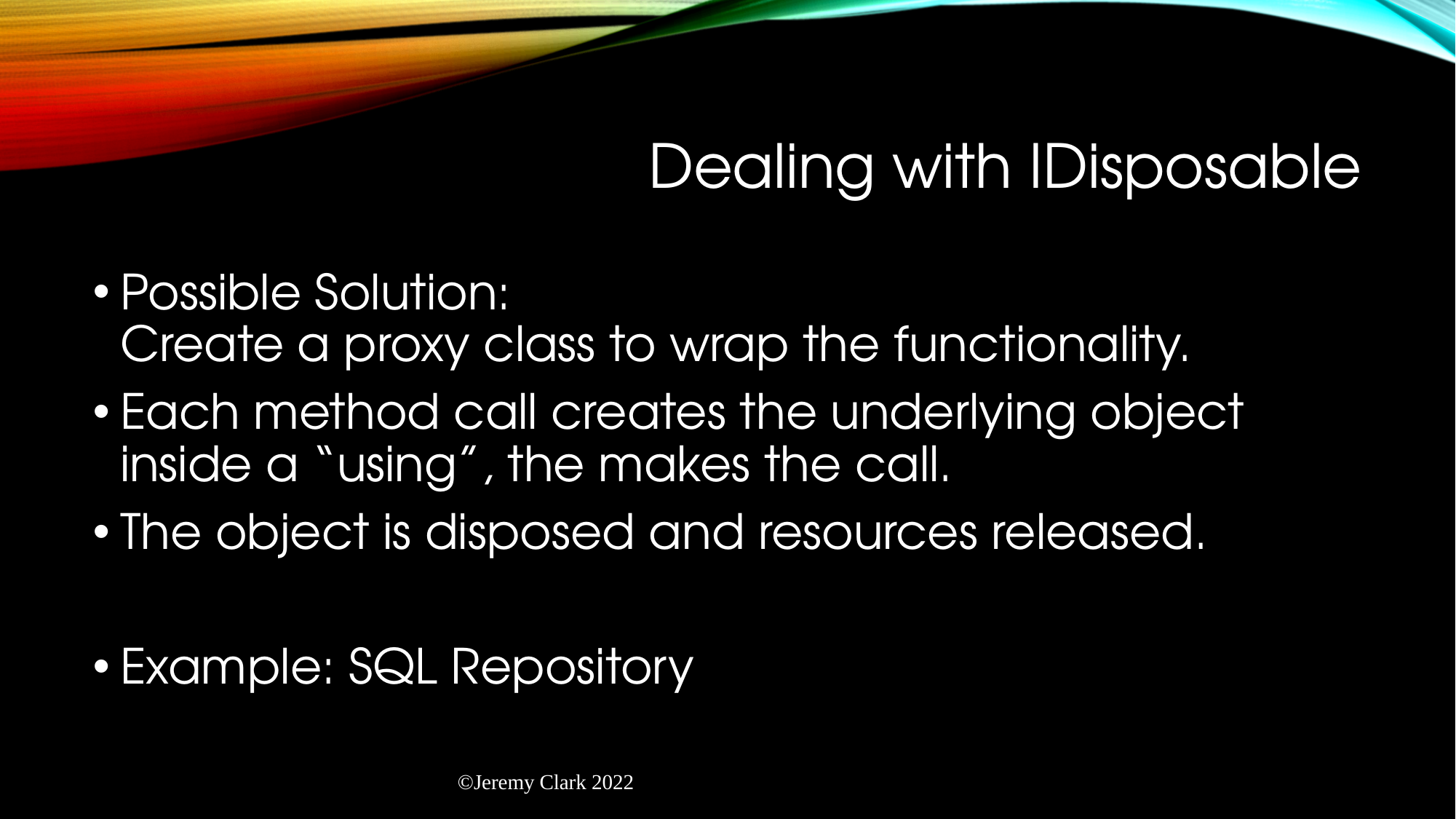

# Dealing with IDisposable
Possible Solution:
Create a proxy class to wrap the functionality.
Each method call creates the underlying object inside a “using”, the makes the call.
The object is disposed and resources released.

Example: SQL Repository

©Jeremy Clark 2022